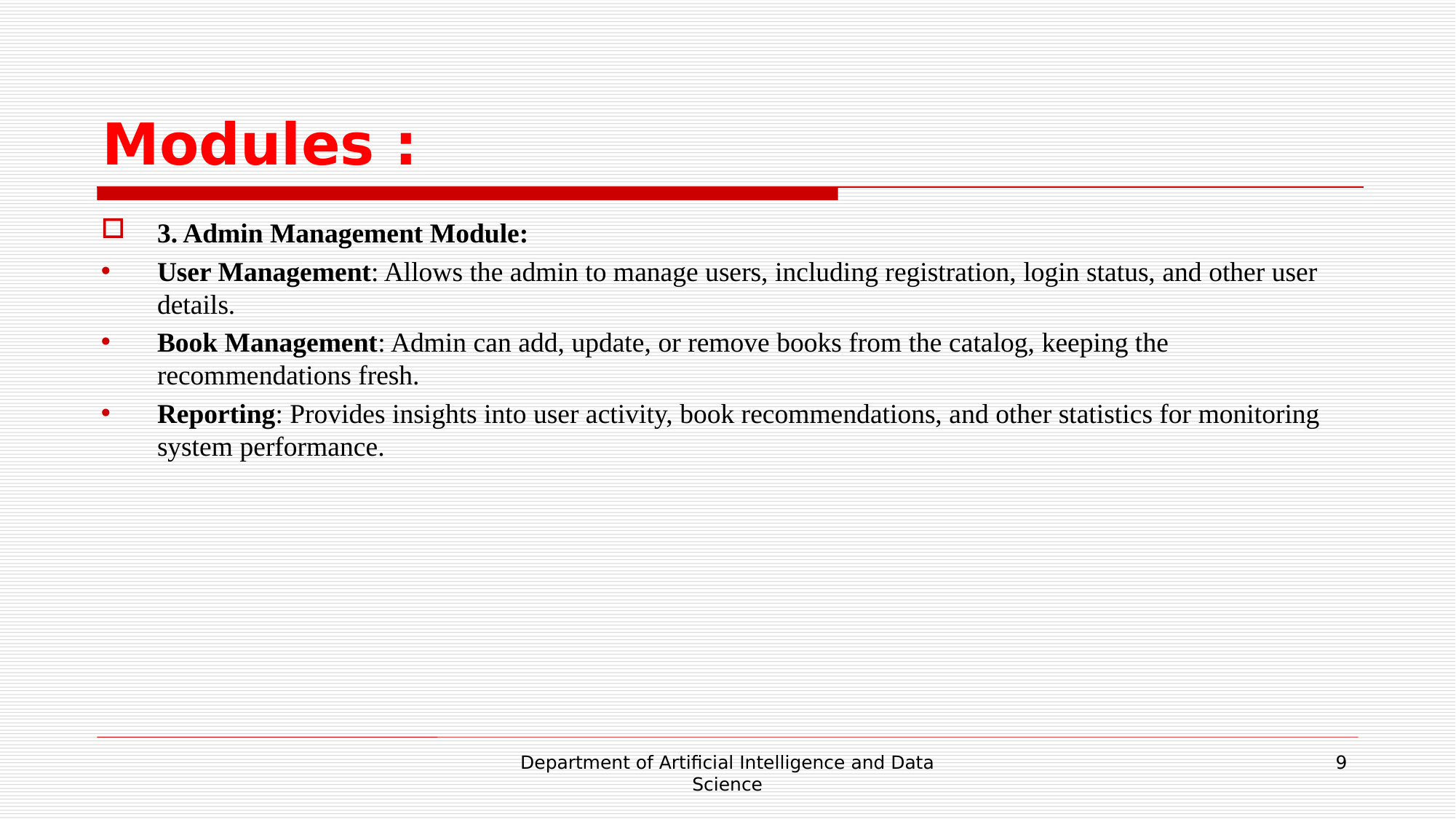

# Modules :
3. Admin Management Module:
User Management: Allows the admin to manage users, including registration, login status, and other user details.
Book Management: Admin can add, update, or remove books from the catalog, keeping the recommendations fresh.
Reporting: Provides insights into user activity, book recommendations, and other statistics for monitoring system performance.

Department of Artificial Intelligence and Data Science
9